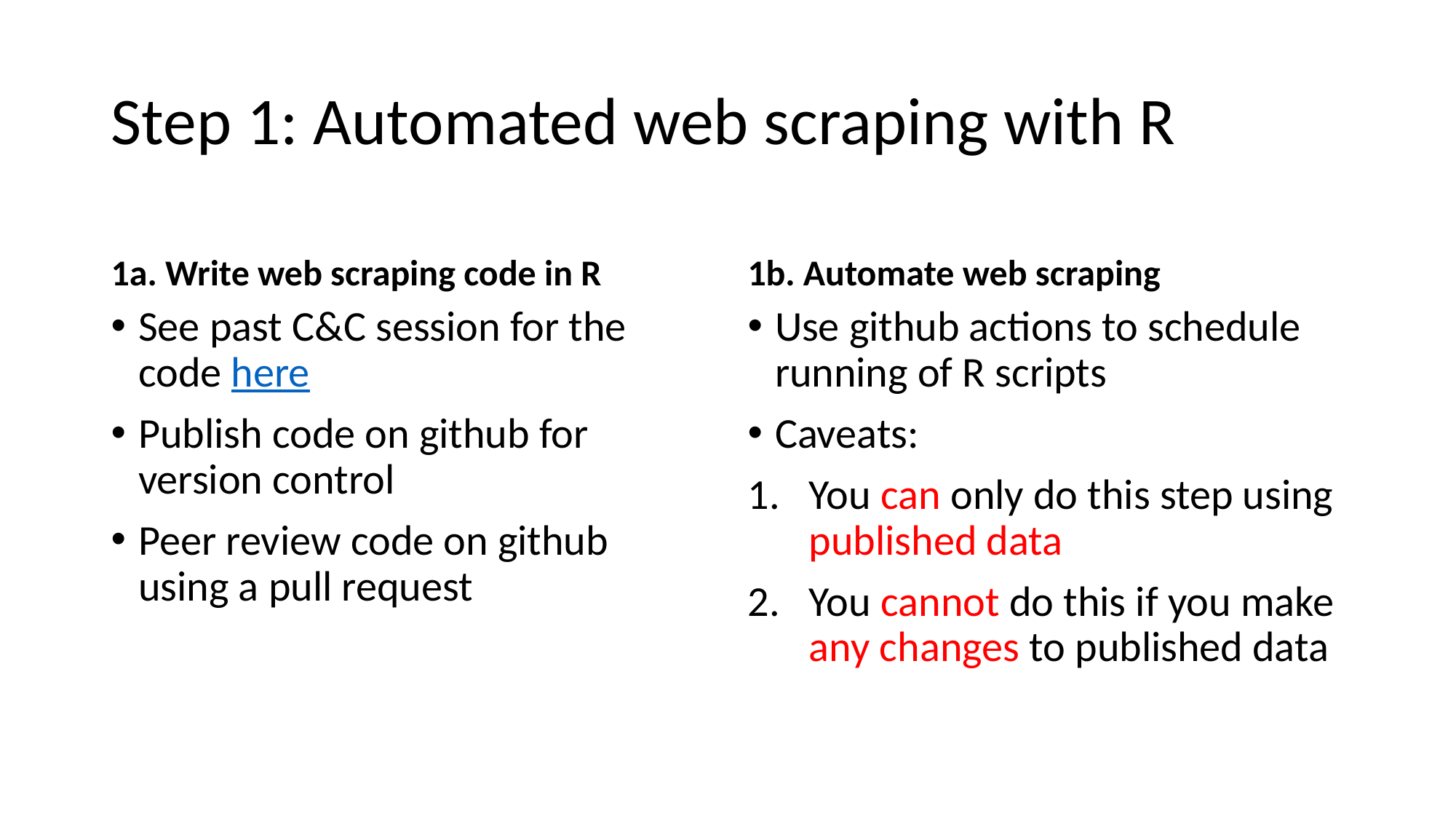

# Step 1: Automated web scraping with R
1a. Write web scraping code in R
1b. Automate web scraping
See past C&C session for the code here
Publish code on github for version control
Peer review code on github using a pull request
Use github actions to schedule running of R scripts
Caveats:
You can only do this step using published data
You cannot do this if you make any changes to published data